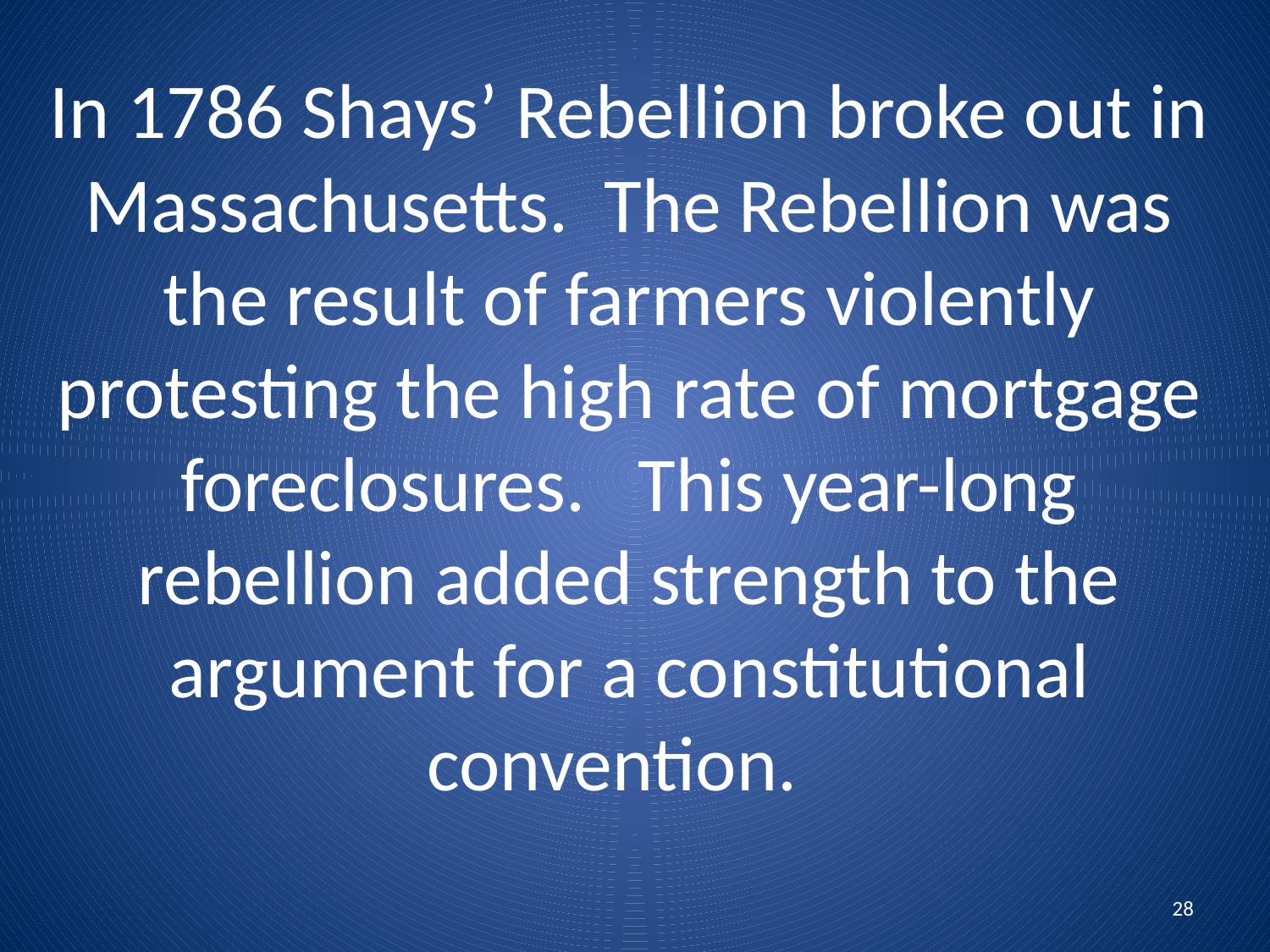

# In 1786 Shays’ Rebellion broke out in Massachusetts.  The Rebellion was the result of farmers violently protesting the high rate of mortgage foreclosures.   This year-long rebellion added strength to the argument for a constitutional convention.
28